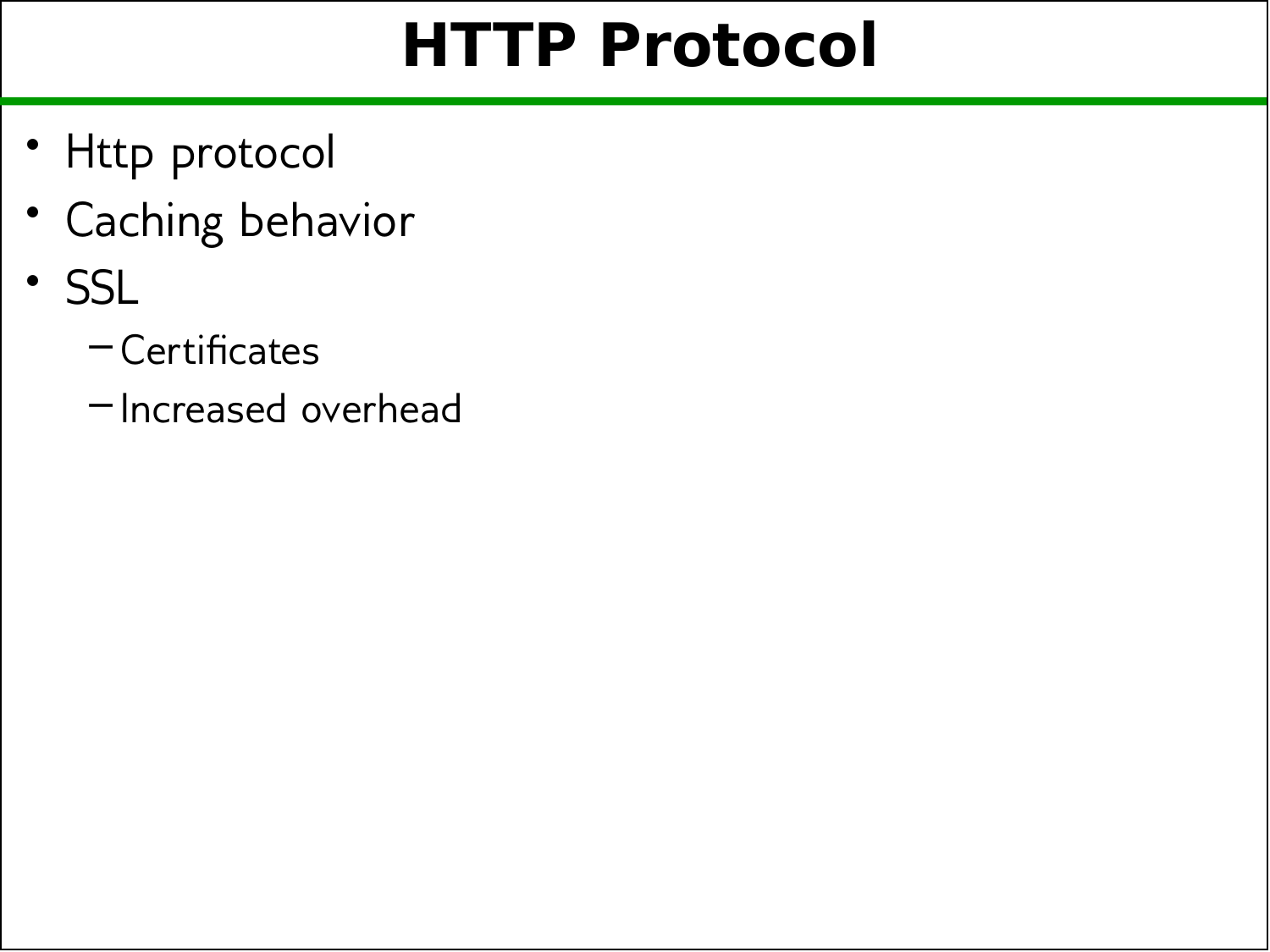

# HTTP Protocol
Http protocol
Caching behavior
SSL
Certificates
Increased overhead